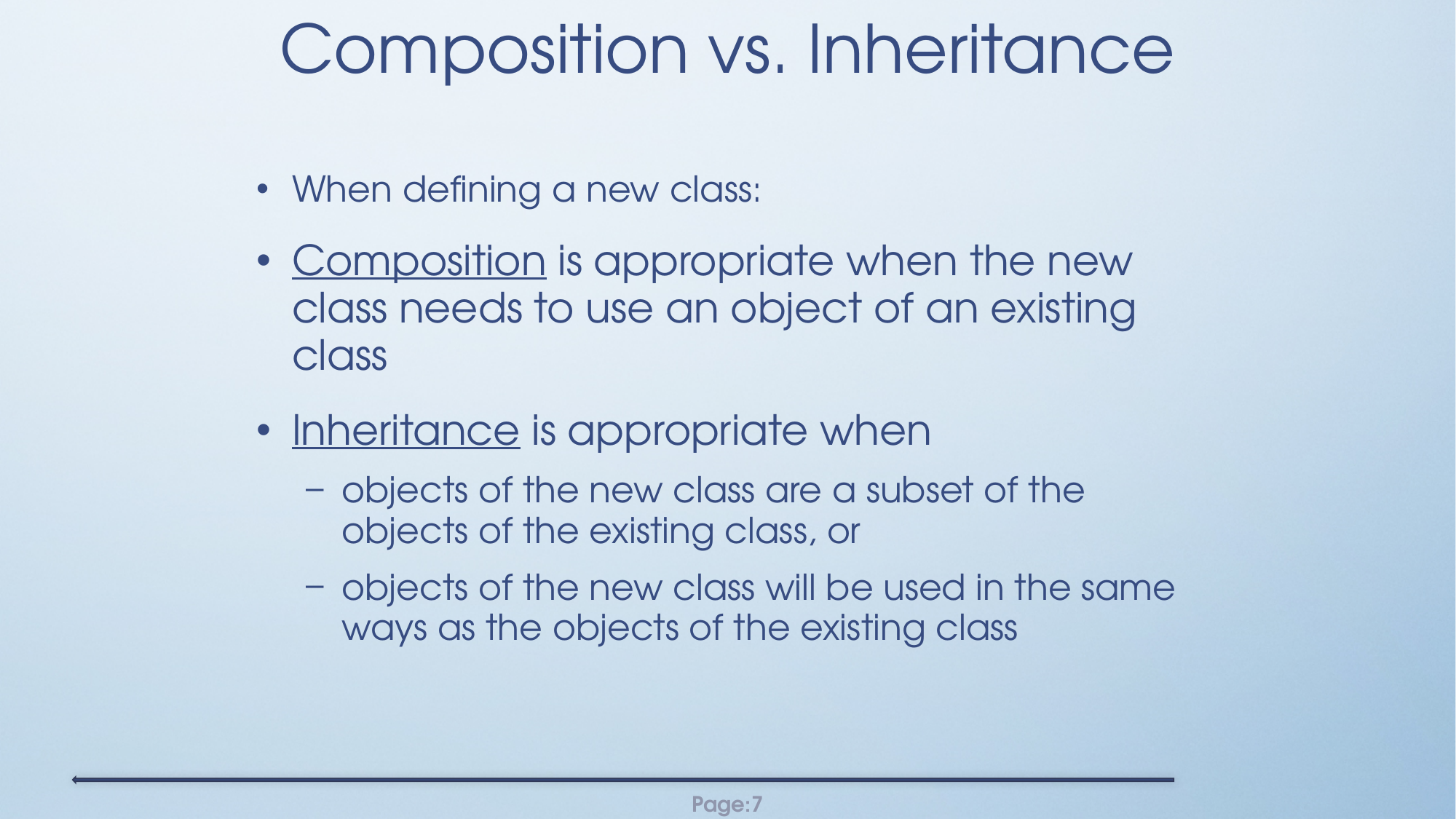

# Composition vs. Inheritance
When defining a new class:
Composition is appropriate when the new class needs to use an object of an existing class
Inheritance is appropriate when
objects of the new class are a subset of the objects of the existing class, or
objects of the new class will be used in the same ways as the objects of the existing class